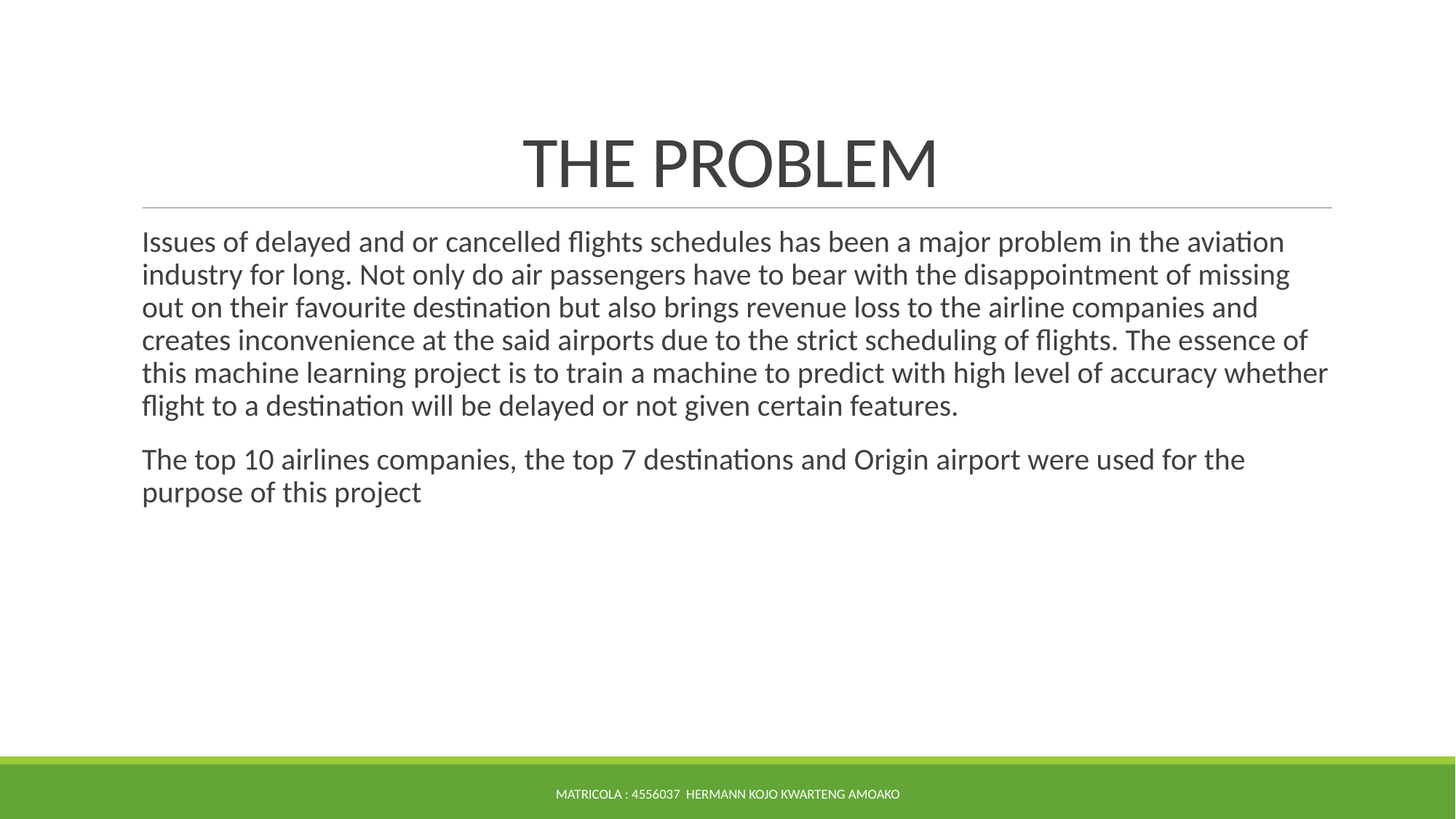

# THE PROBLEM
Issues of delayed and or cancelled flights schedules has been a major problem in the aviation industry for long. Not only do air passengers have to bear with the disappointment of missing out on their favourite destination but also brings revenue loss to the airline companies and creates inconvenience at the said airports due to the strict scheduling of flights. The essence of this machine learning project is to train a machine to predict with high level of accuracy whether flight to a destination will be delayed or not given certain features.
The top 10 airlines companies, the top 7 destinations and Origin airport were used for the purpose of this project
MATRICOLA : 4556037  HERMANN KOJO KWARTENG AMOAKO